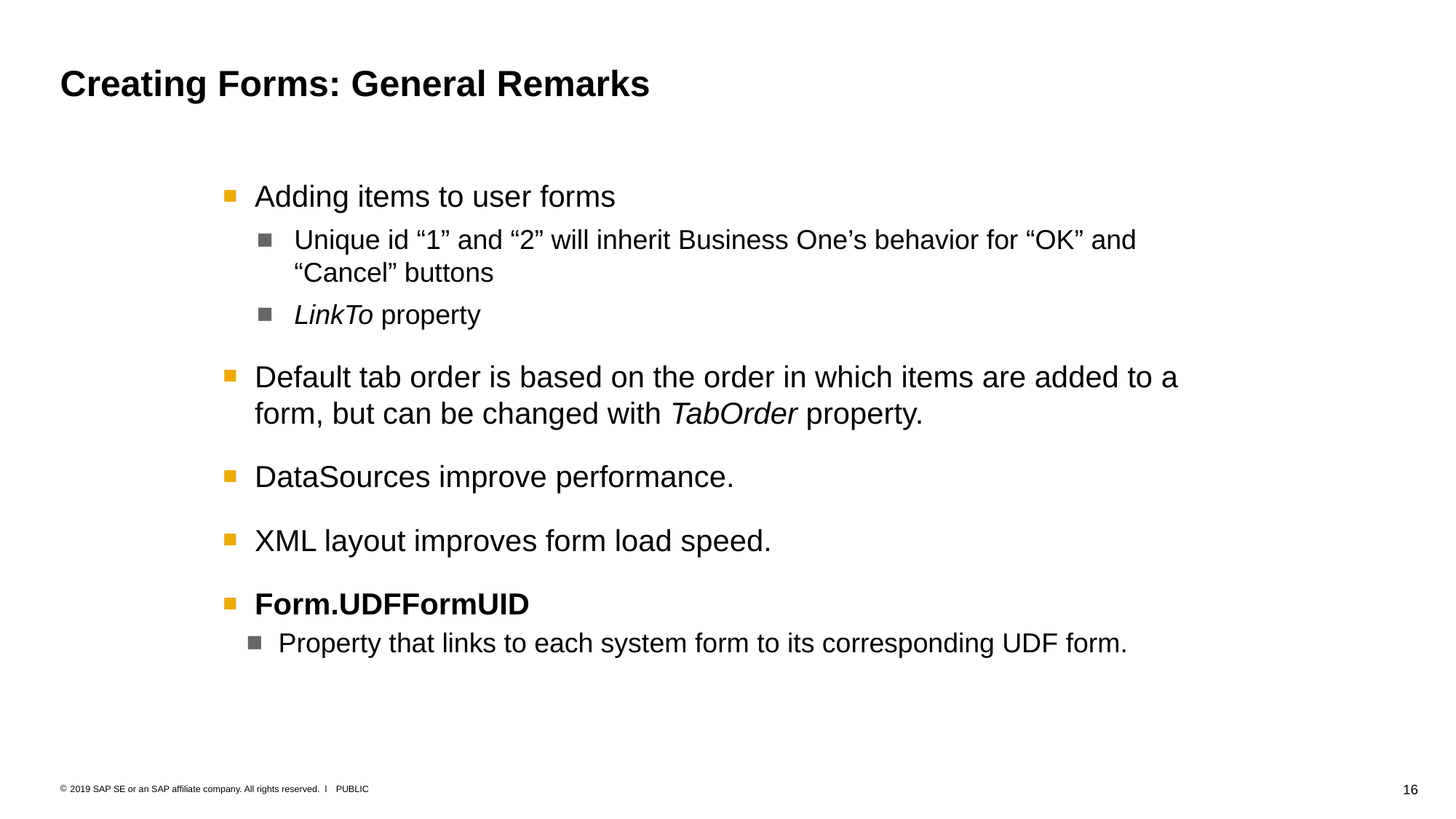

# Creating Forms: General Remarks
Adding items to user forms
Unique id “1” and “2” will inherit Business One’s behavior for “OK” and “Cancel” buttons
LinkTo property
Default tab order is based on the order in which items are added to a form, but can be changed with TabOrder property.
DataSources improve performance.
XML layout improves form load speed.
Form.UDFFormUID
Property that links to each system form to its corresponding UDF form.